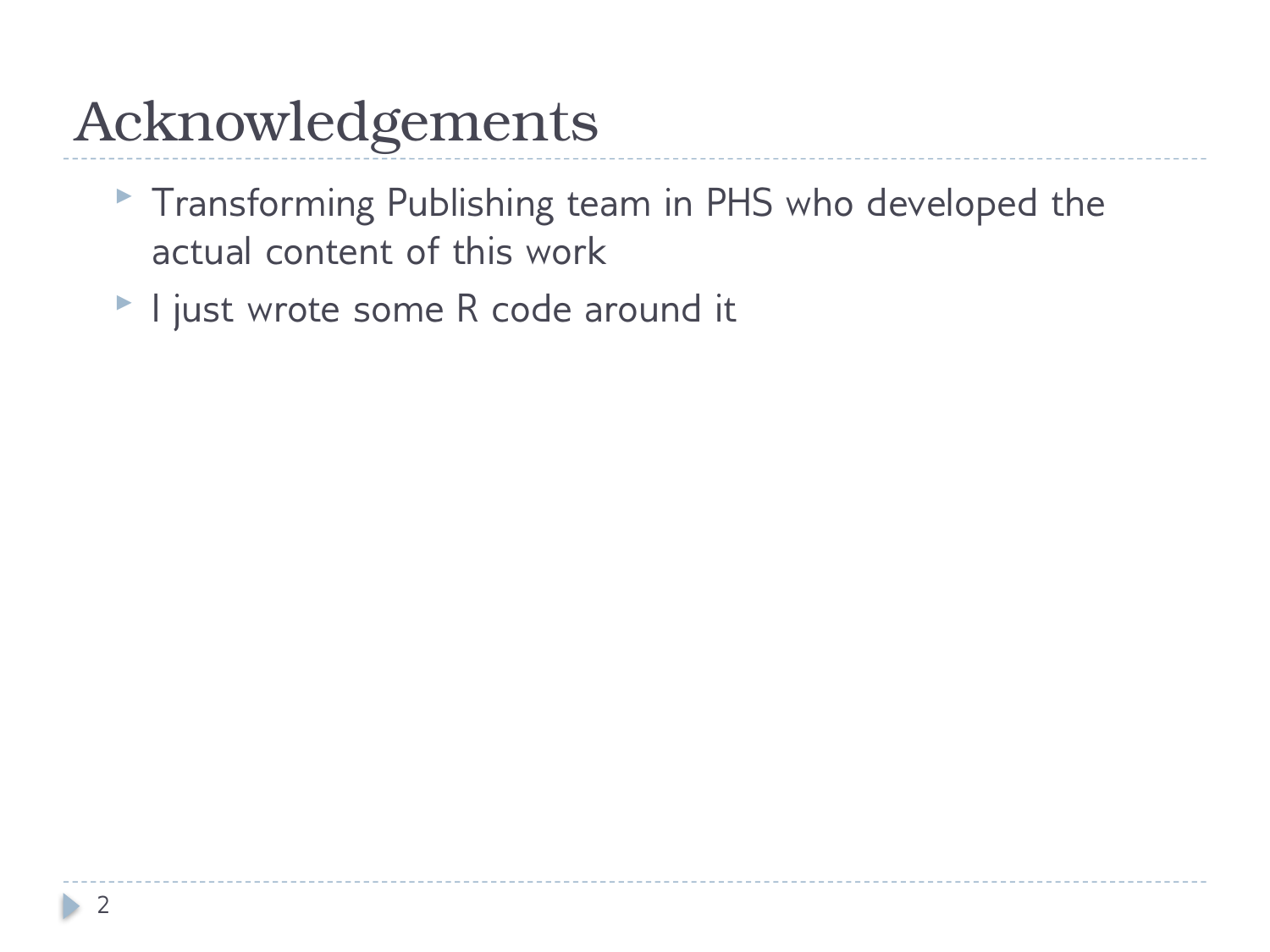

# Acknowledgements
Transforming Publishing team in PHS who developed the actual content of this work
I just wrote some R code around it
2